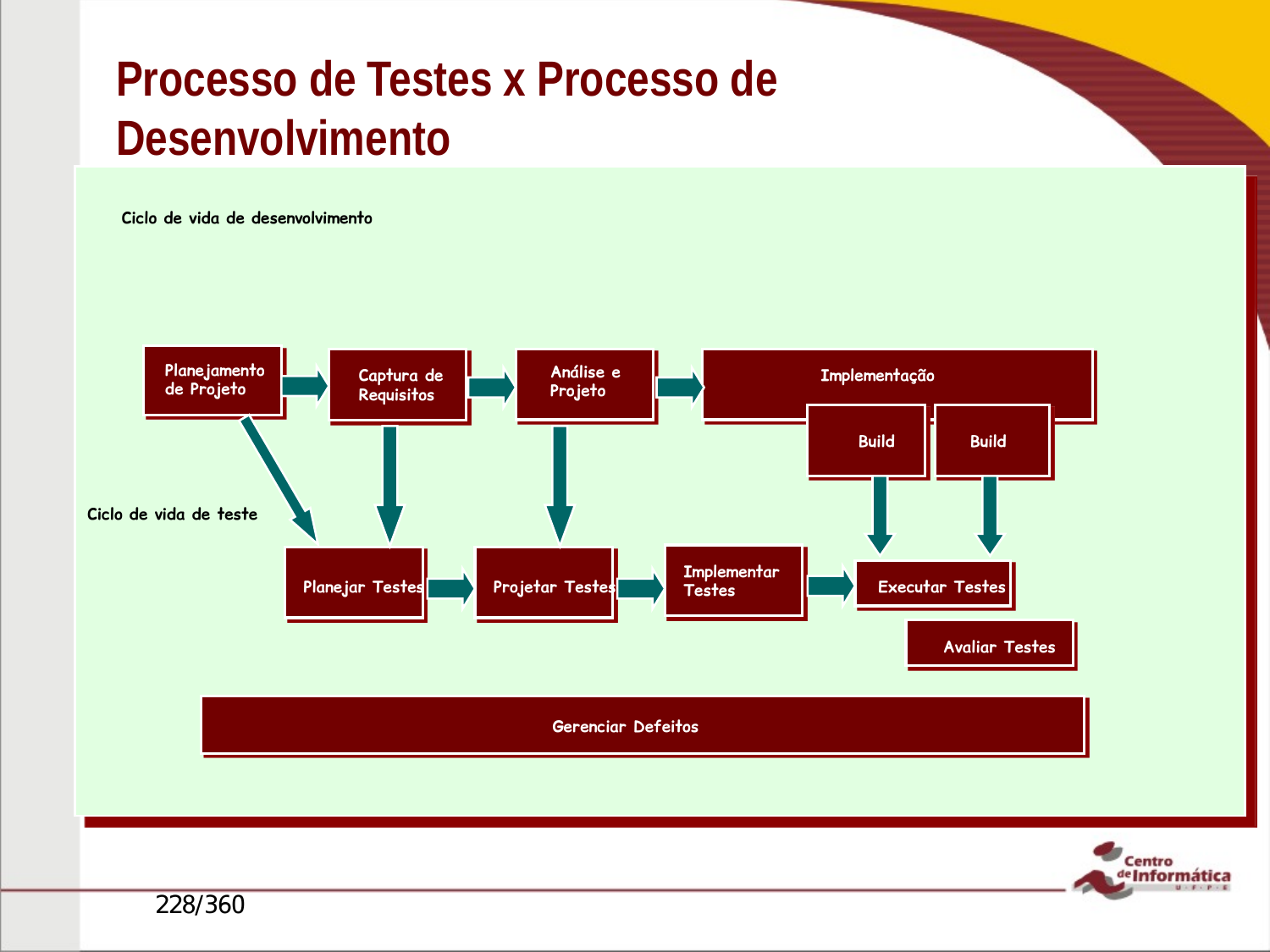

# Processo de Testes x Processo de Desenvolvimento

Ciclo de vida de desenvolvimento

Planejamento
de Projeto
Análise e
Projeto
Implementação
Captura de
Requisitos

Build
Build

Ciclo de vida de teste

Implementar
Testes

Planejar Testes
Projetar Testes
Executar Testes

Avaliar Testes

Gerenciar Defeitos

228/360